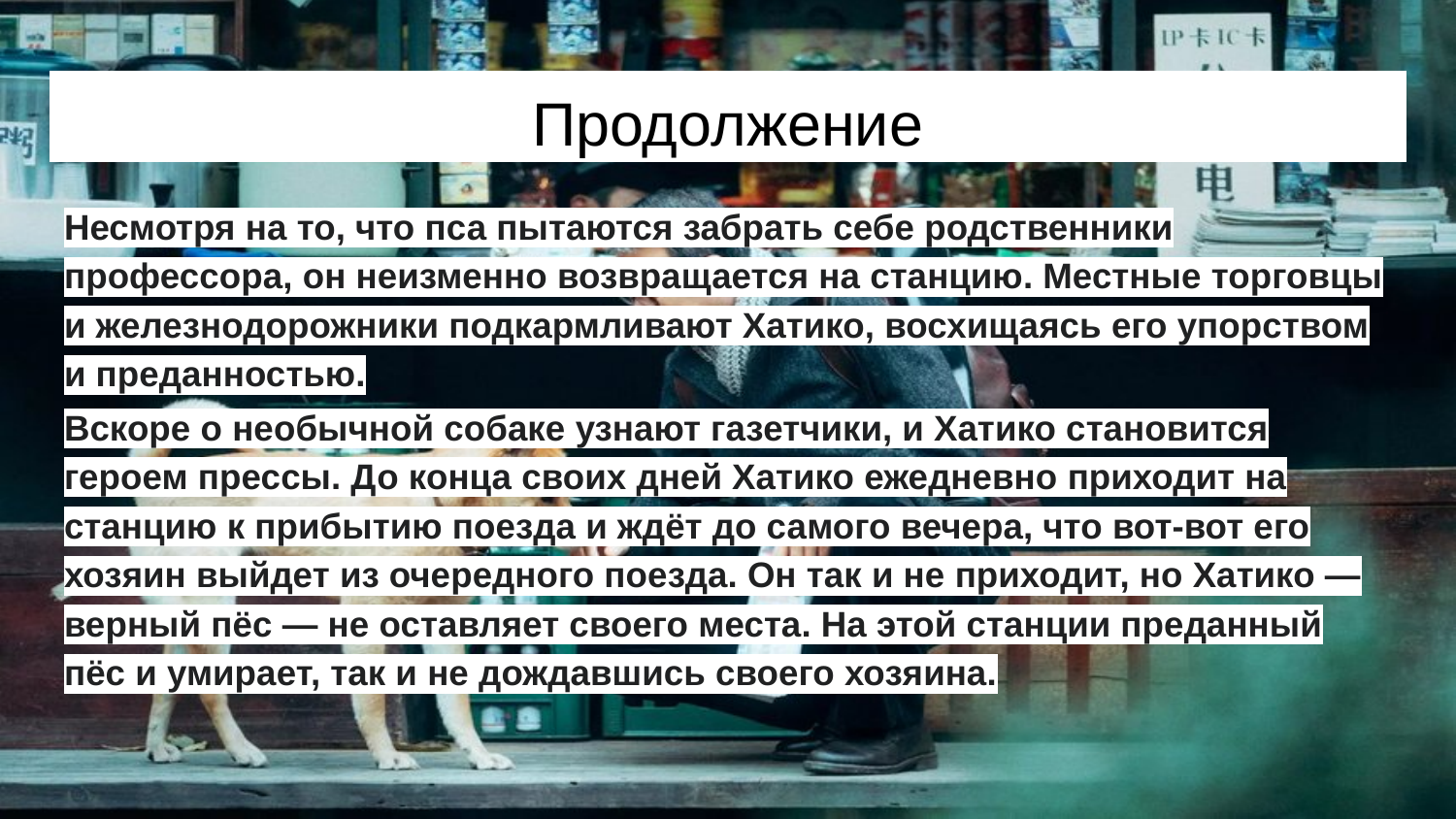

# Продолжение
Несмотря на то, что пса пытаются забрать себе родственники профессора, он неизменно возвращается на станцию. Местные торговцы и железнодорожники подкармливают Хатико, восхищаясь его упорством и преданностью.
Вскоре о необычной собаке узнают газетчики, и Хатико становится героем прессы. До конца своих дней Хатико ежедневно приходит на станцию к прибытию поезда и ждёт до самого вечера, что вот-вот его хозяин выйдет из очередного поезда. Он так и не приходит, но Хатико — верный пёс — не оставляет своего места. На этой станции преданный пёс и умирает, так и не дождавшись своего хозяина.